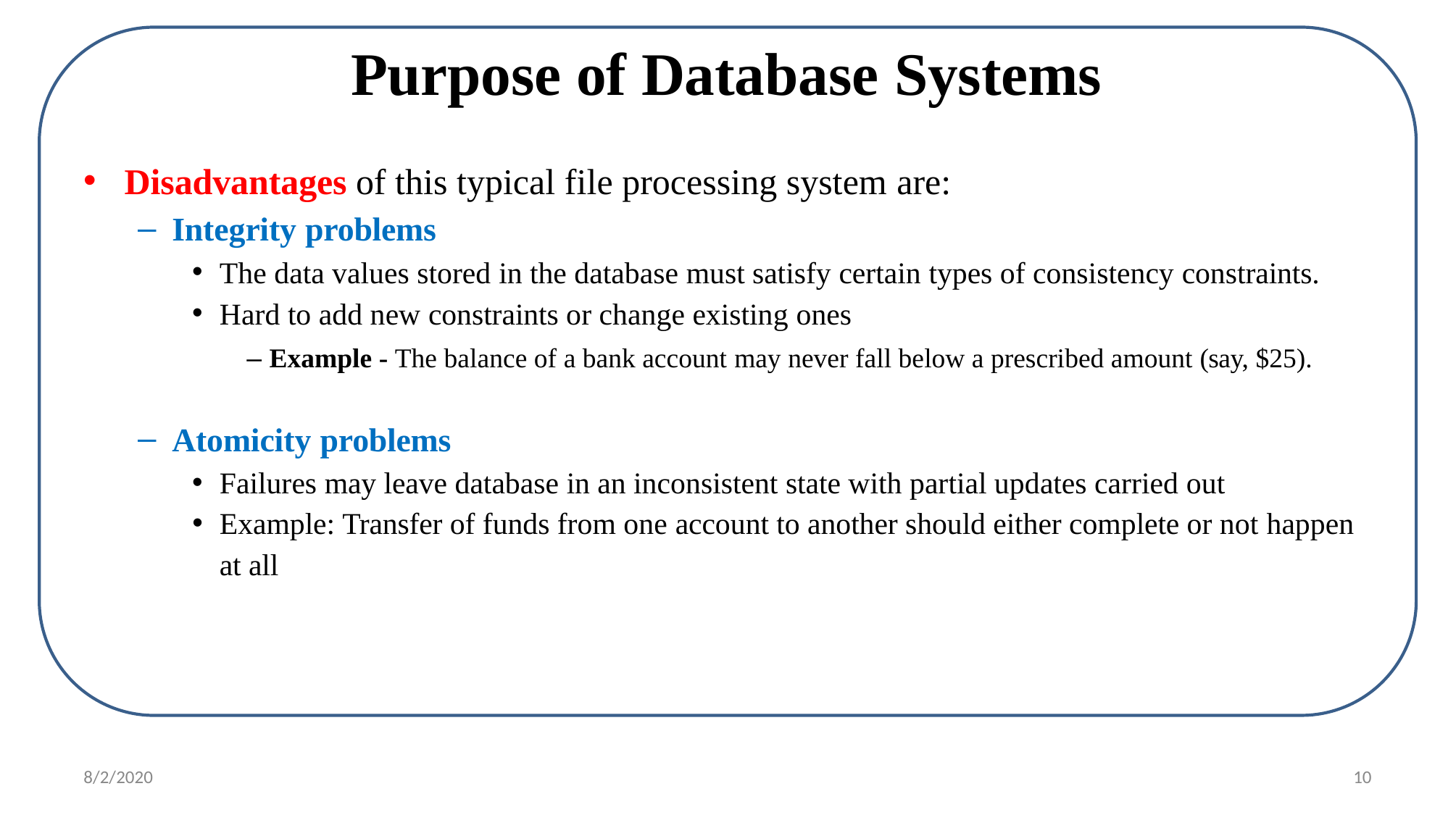

# Purpose of Database Systems
Disadvantages of this typical file processing system are:
Integrity problems
The data values stored in the database must satisfy certain types of consistency constraints.
Hard to add new constraints or change existing ones
– Example - The balance of a bank account may never fall below a prescribed amount (say, $25).

Atomicity problems
Failures may leave database in an inconsistent state with partial updates carried out
Example: Transfer of funds from one account to another should either complete or not happen  at all
8/2/2020
10